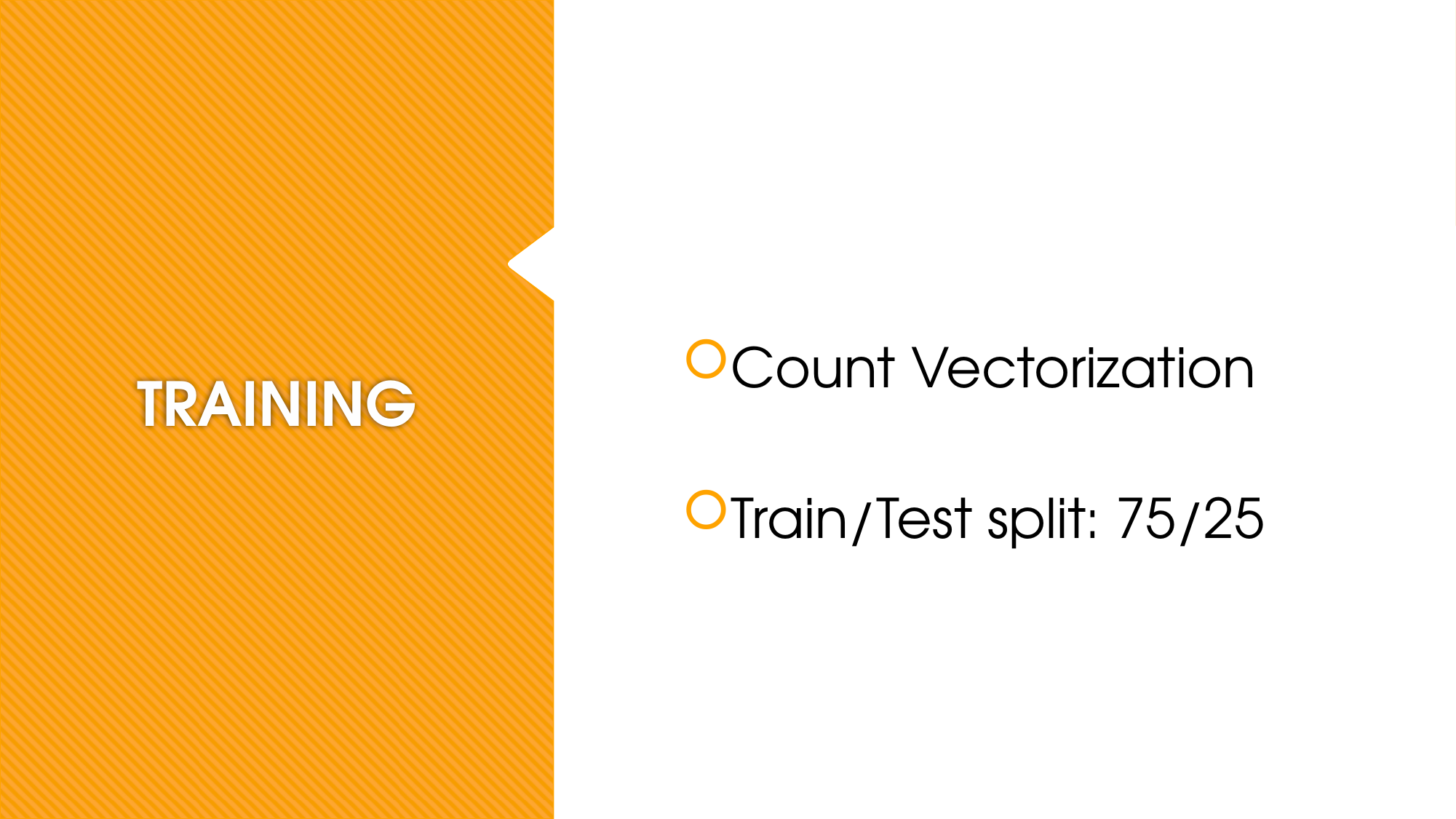

Count Vectorization
Train/Test split: 75/25
# TRAINING